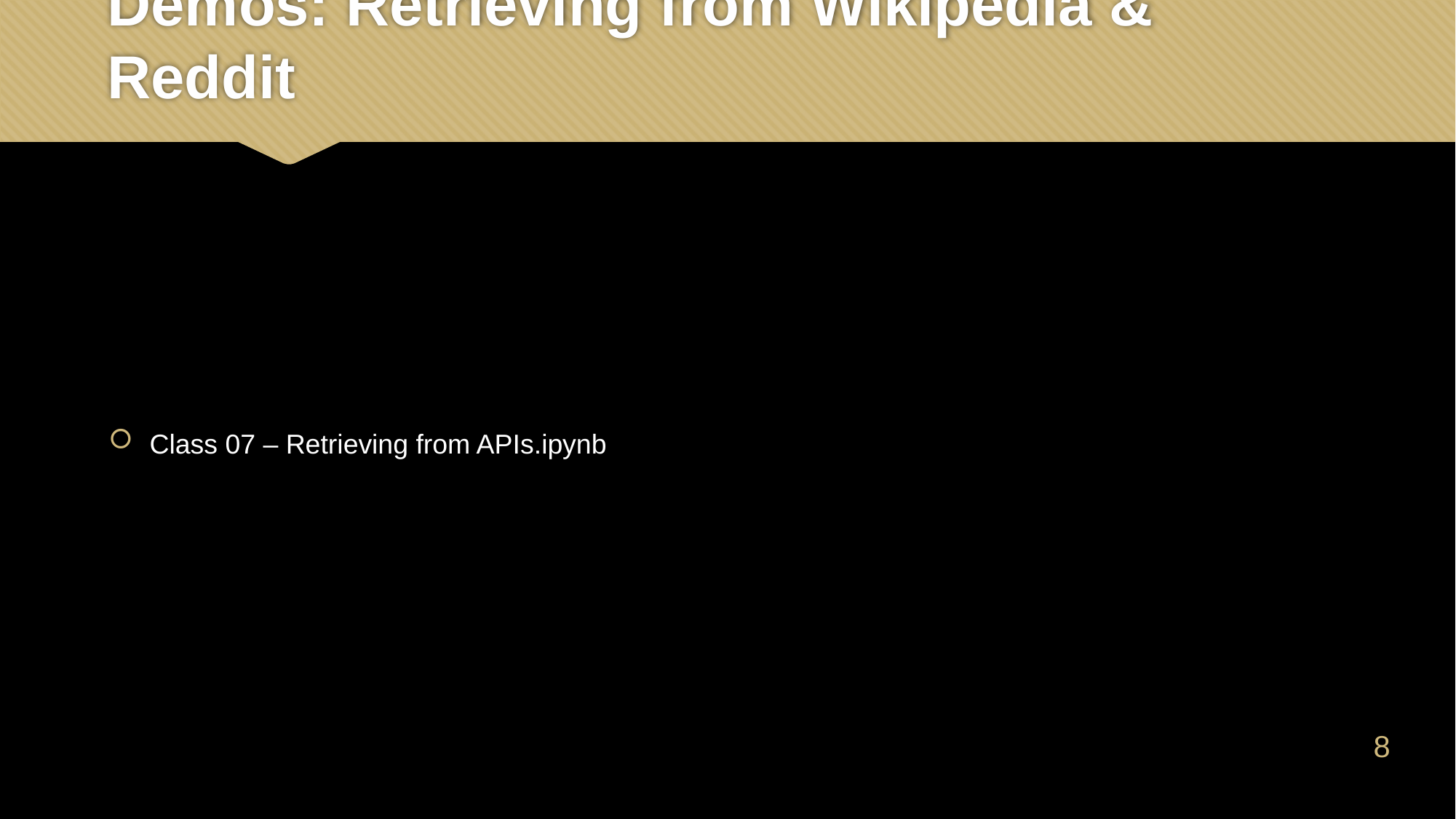

# Demos: Retrieving from Wikipedia & Reddit
Class 07 – Retrieving from APIs.ipynb
8